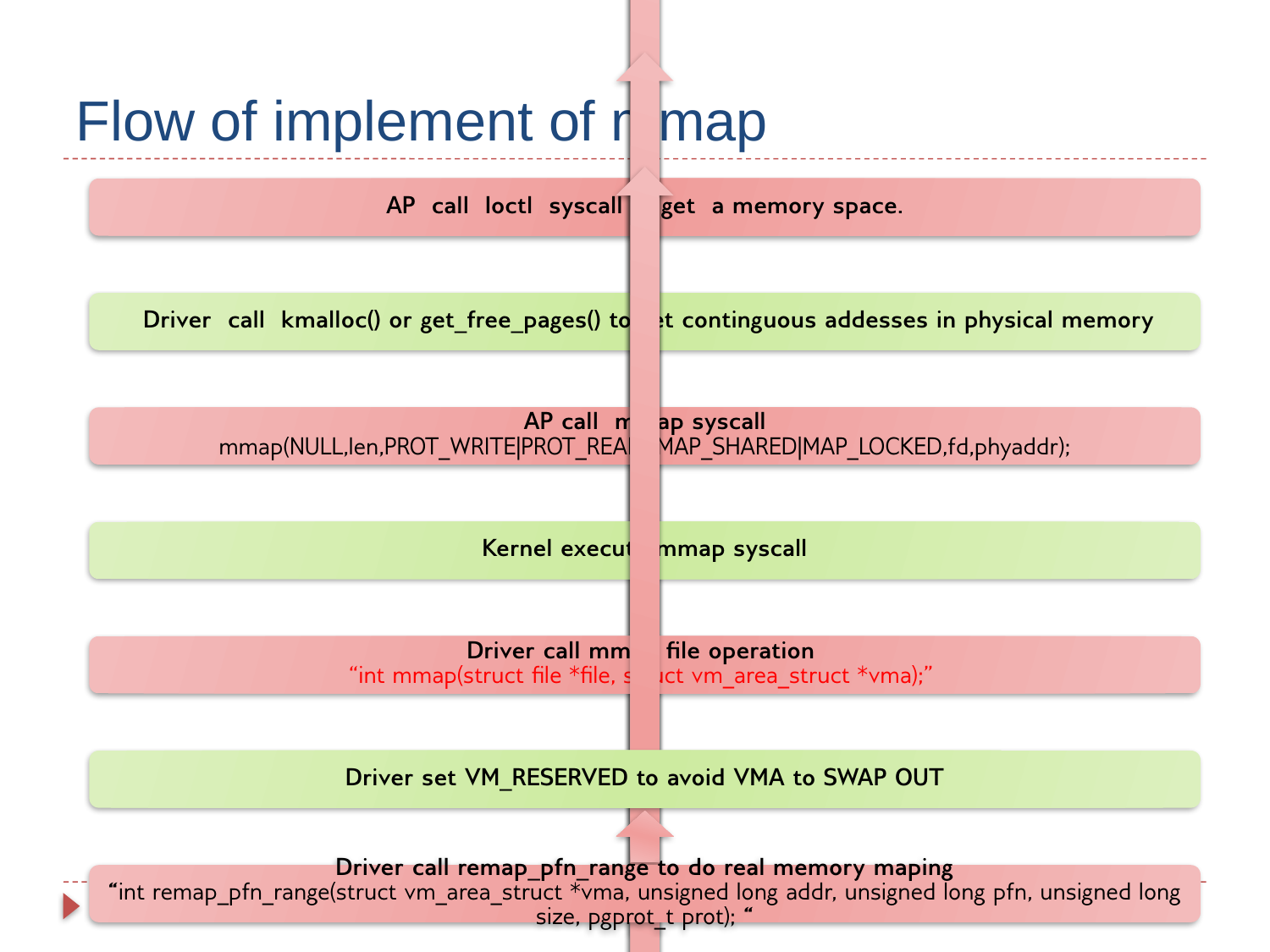

# Flow of implement of mmap
AP  call  Ioctl  syscall to get  a memory space.
 Driver  call  kmalloc() or get_free_pages() to get continguous addesses in physical memory
AP call  mmap syscall
mmap(NULL,len,PROT_WRITE|PROT_READ, MAP_SHARED|MAP_LOCKED,fd,phyaddr);
Kernel execute mmap syscall
Driver call mmap file operation
“int mmap(struct file *file, struct vm_area_struct *vma);”
Driver set VM_RESERVED to avoid VMA to SWAP OUT

28